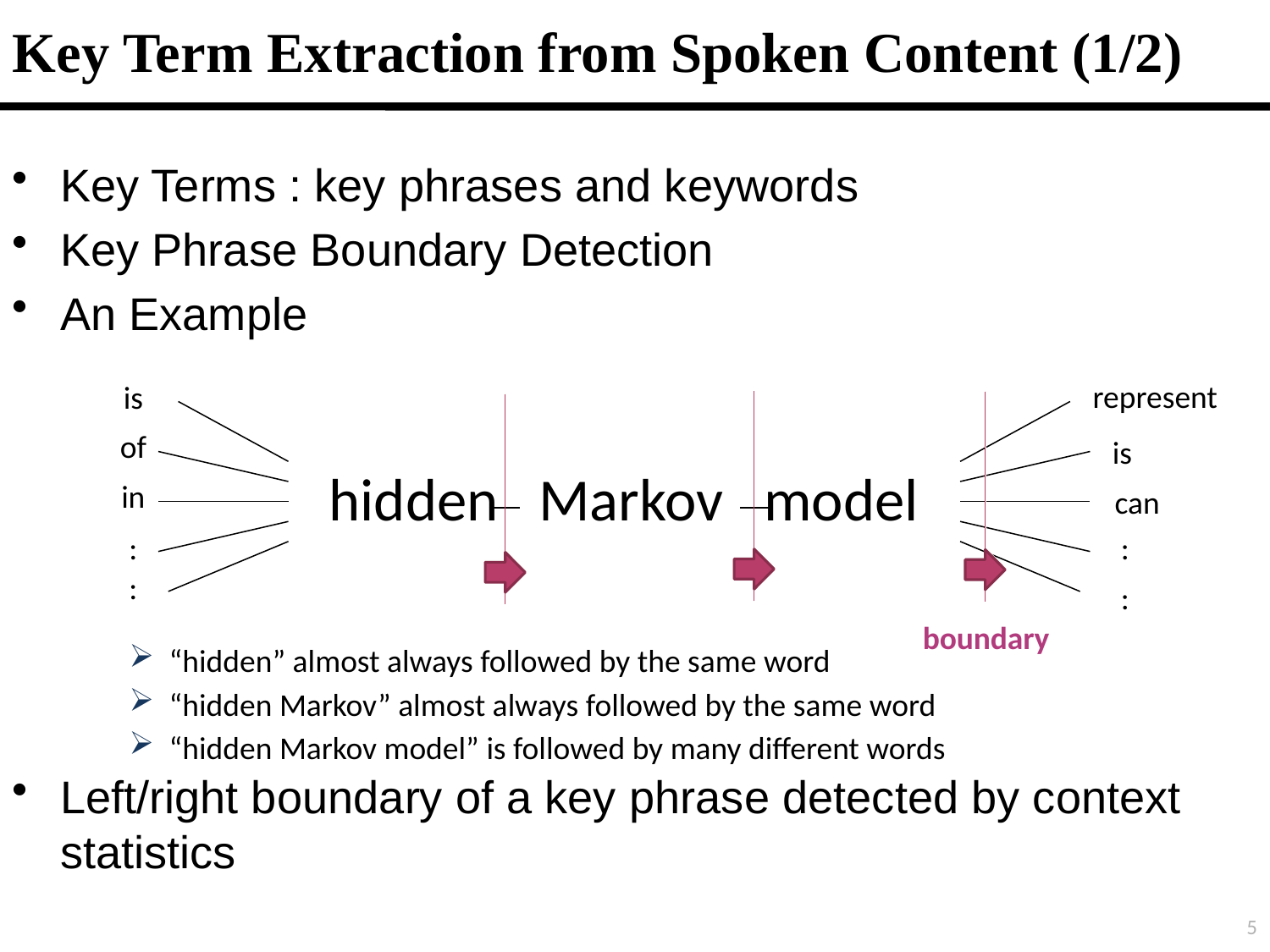

Key Term Extraction from Spoken Content (1/2)

Key Terms : key phrases and keywords
Key Phrase Boundary Detection
An Example

Left/right boundary of a key phrase detected by context statistics
represent
is
can
:
:
is
of
in
:
:

hidden   Markov   model

boundary
“hidden” almost always followed by the same word
“hidden Markov” almost always followed by the same word
“hidden Markov model” is followed by many different words
5